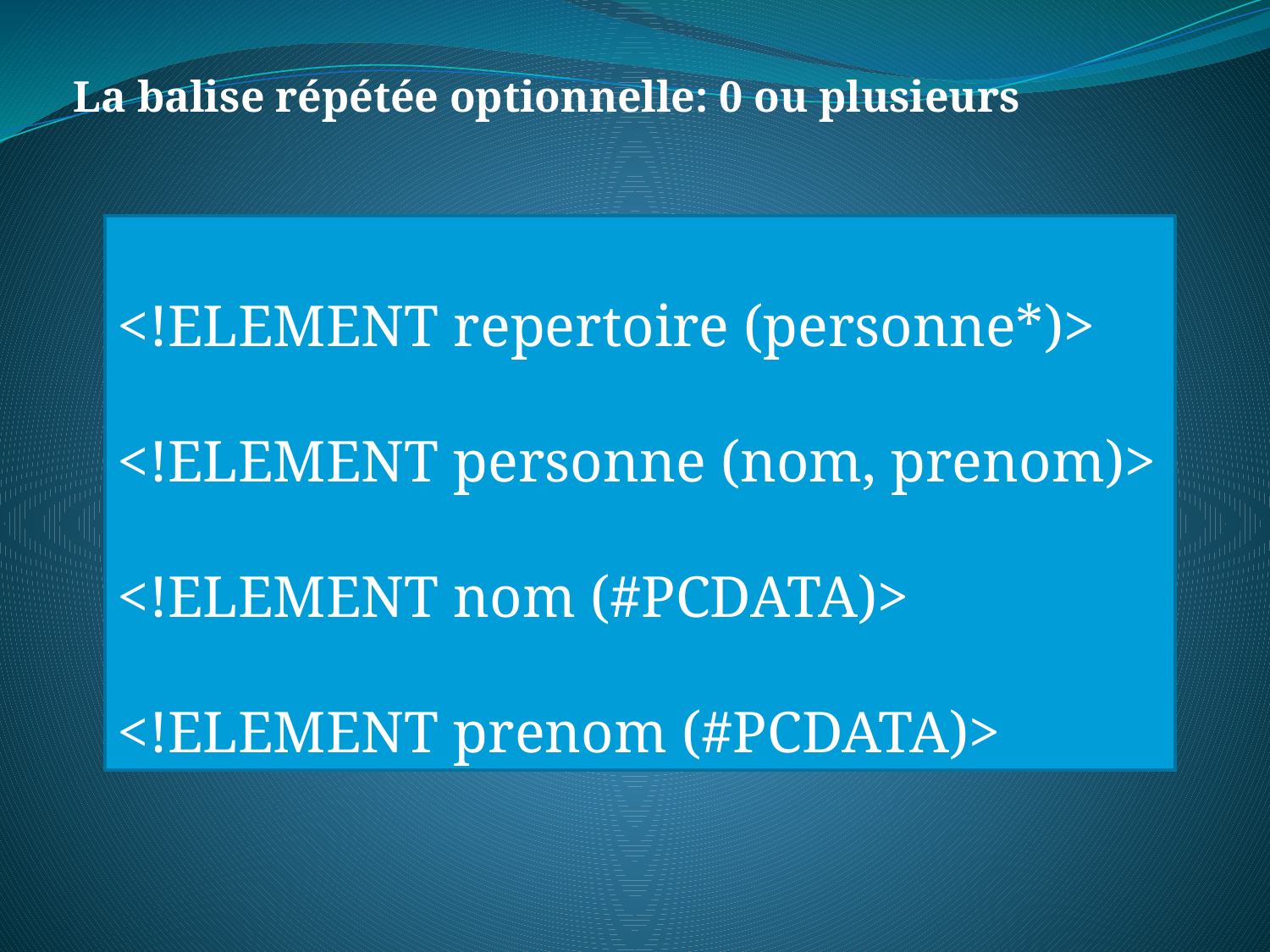

La balise répétée optionnelle: 0 ou plusieurs
<!ELEMENT repertoire (personne*)>
<!ELEMENT personne (nom, prenom)>
<!ELEMENT nom (#PCDATA)>
<!ELEMENT prenom (#PCDATA)>